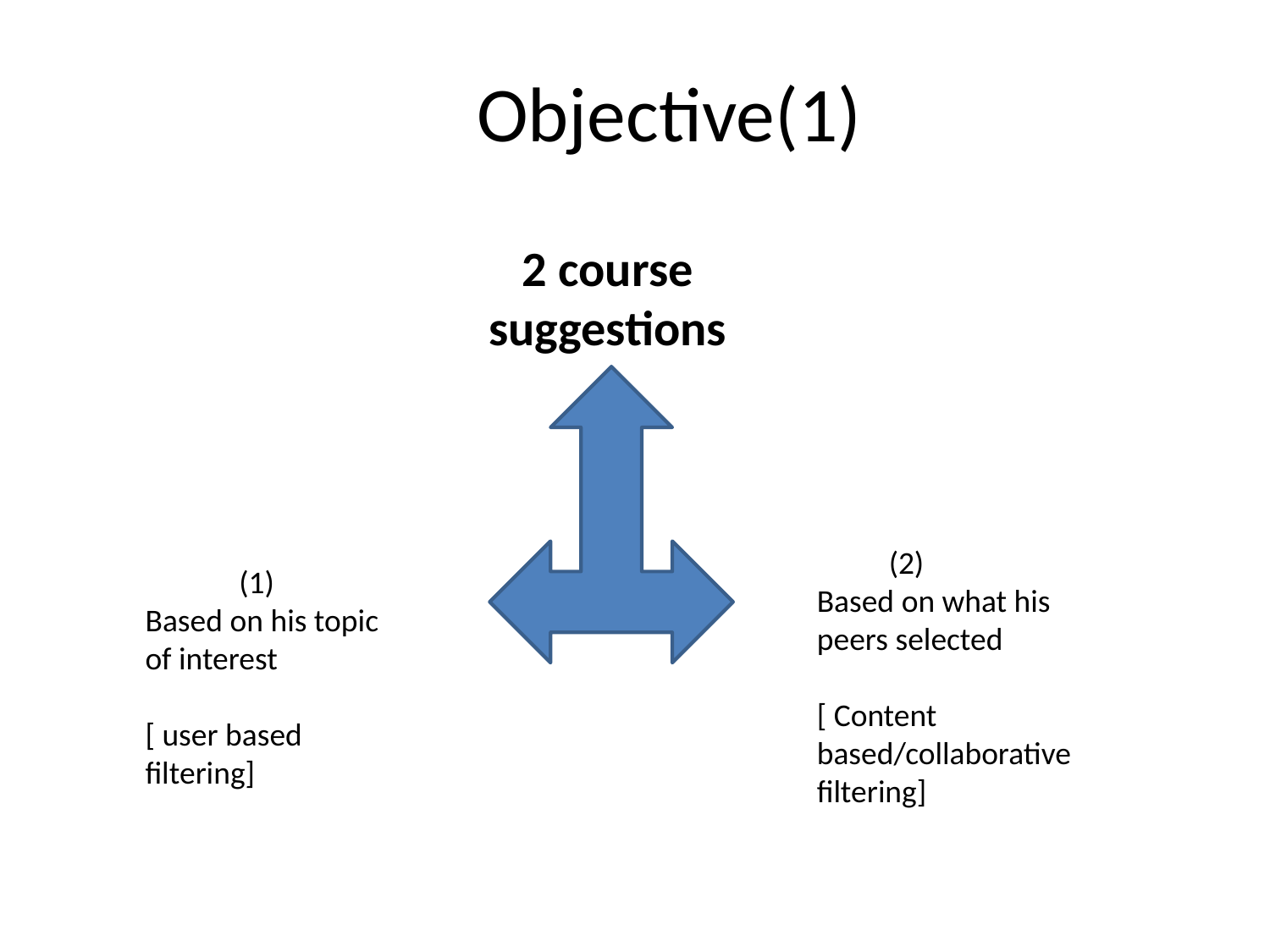

# Objective(1)
   2 course suggestions

          (2)
Based on what his peers selected

[ Content based/collaborative filtering]
             (1)
Based on his topic of interest

[ user based filtering]